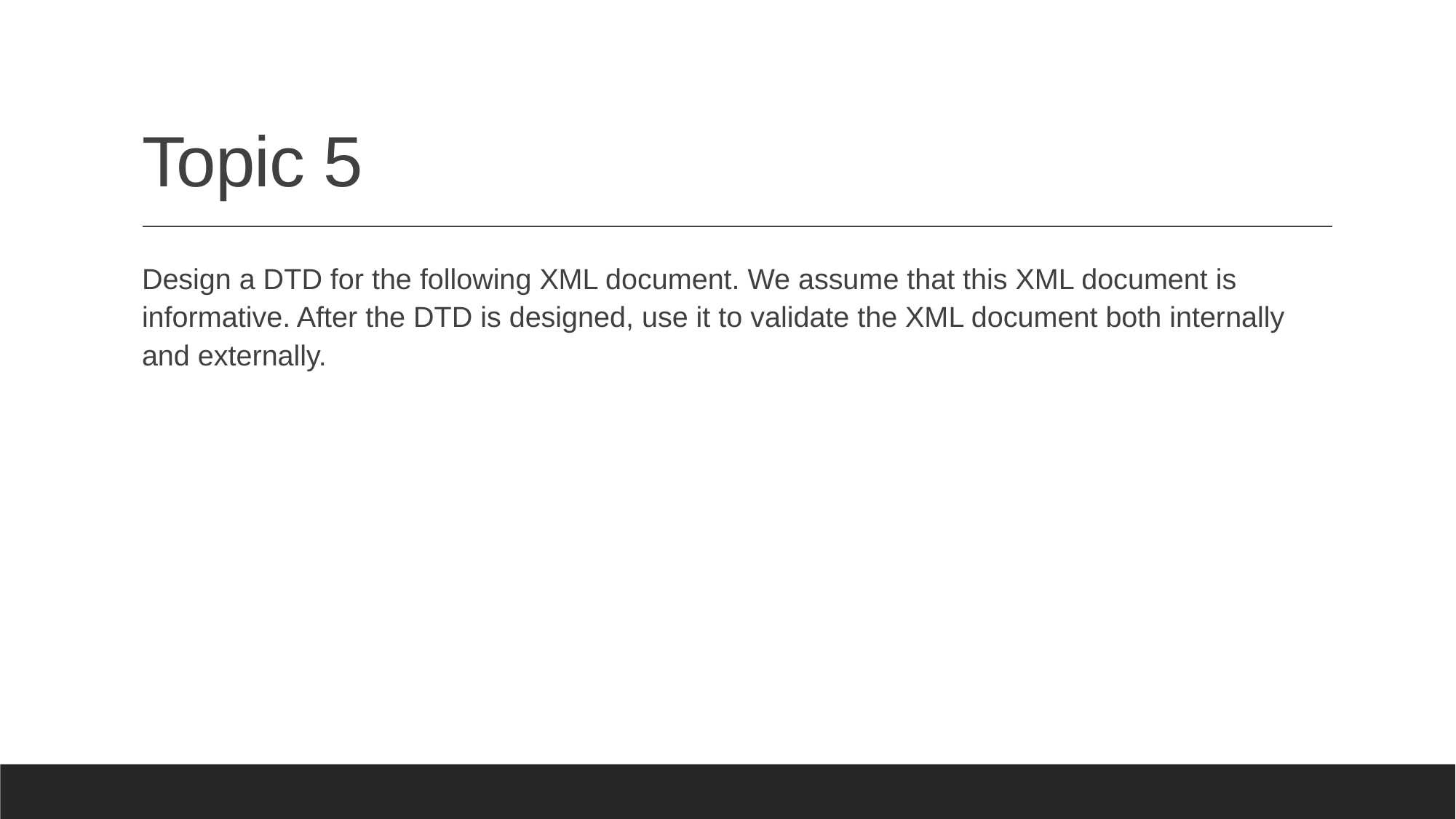

# Topic 5
Design a DTD for the following XML document. We assume that this XML document is informative. After the DTD is designed, use it to validate the XML document both internally and externally.